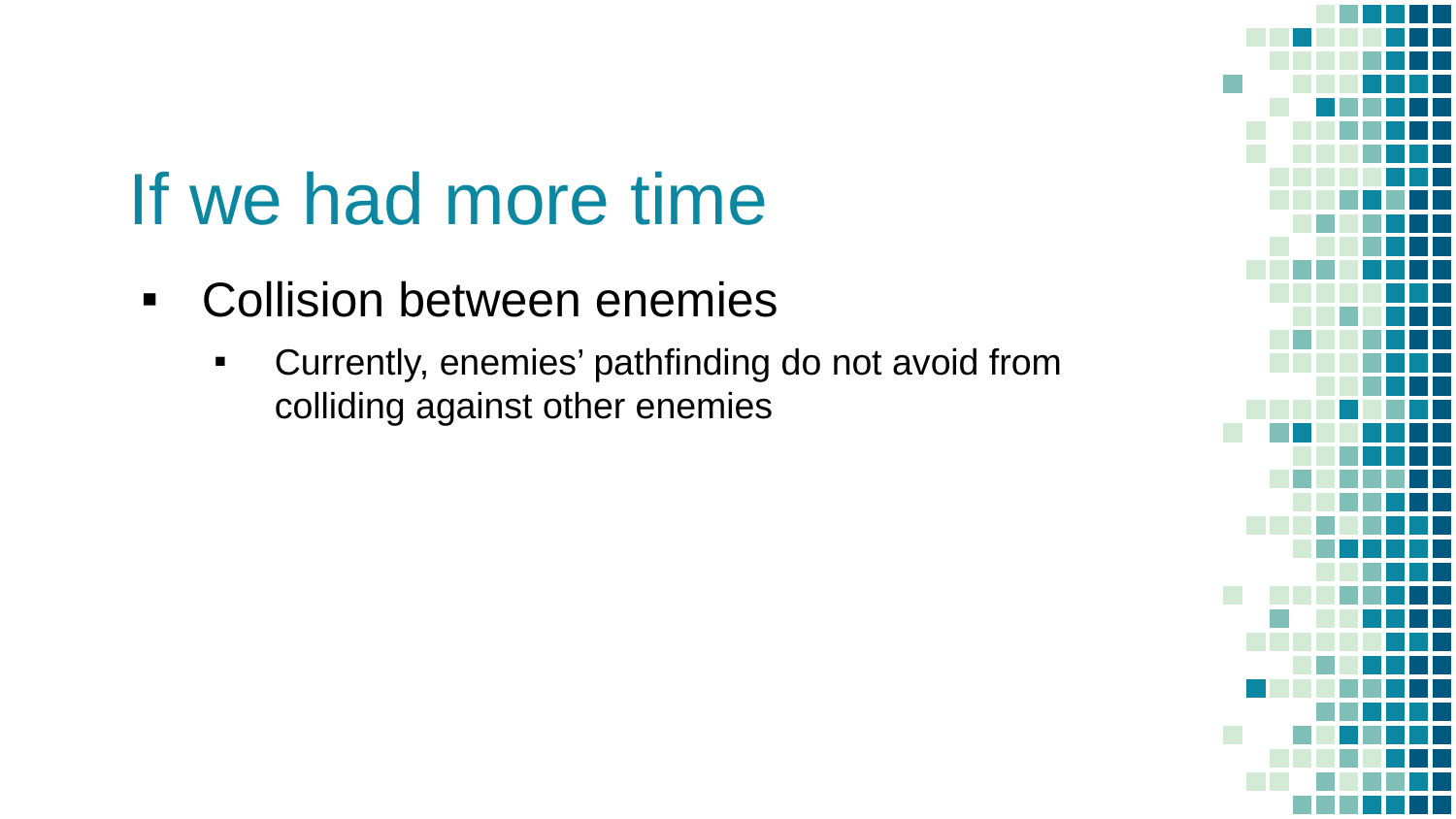

# If we had more time
Collision between enemies
Currently, enemies’ pathfinding do not avoid from colliding against other enemies